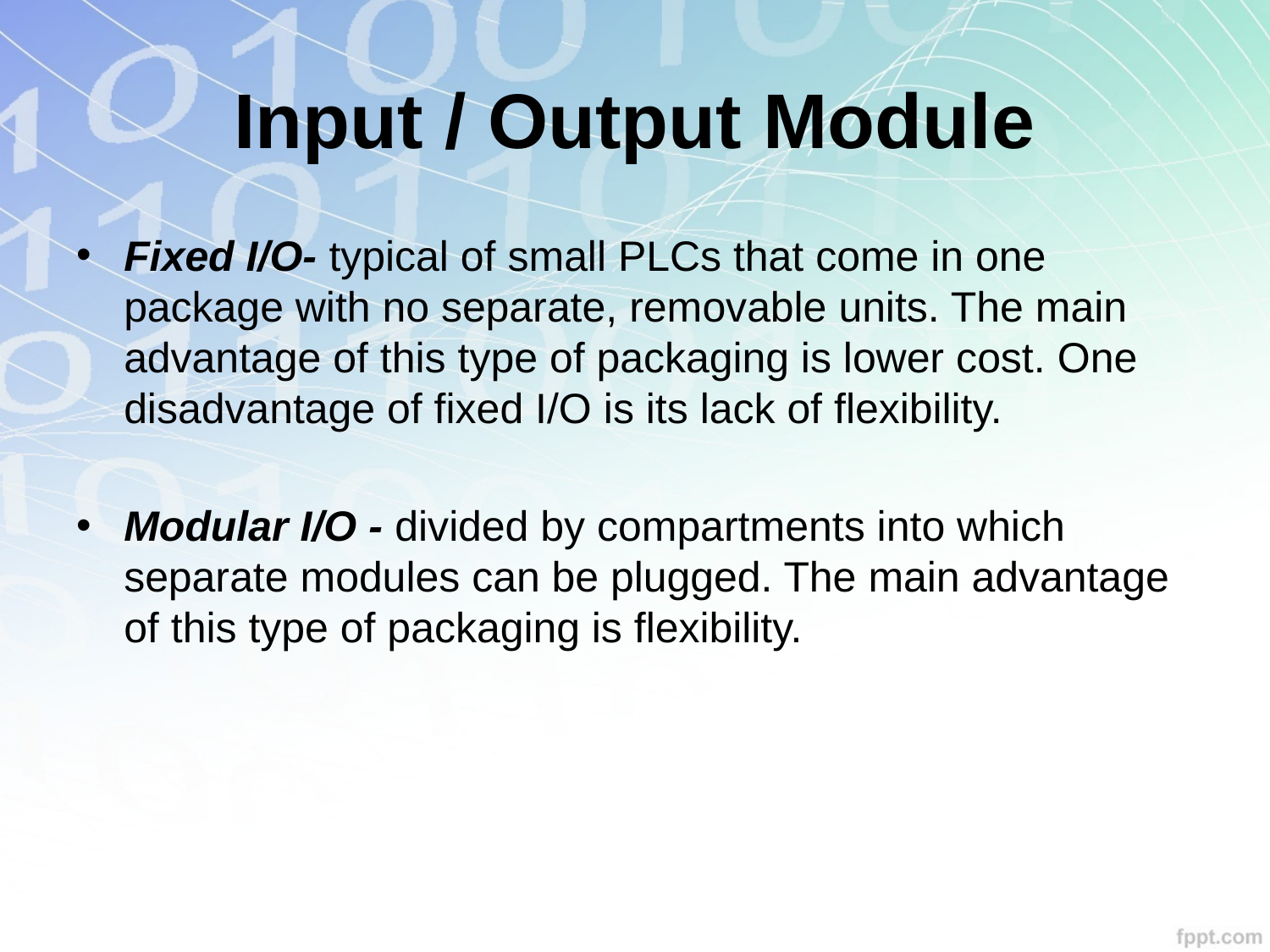

# Input / Output Module
Fixed I/O- typical of small PLCs that come in one package with no separate, removable units. The main advantage of this type of packaging is lower cost. One disadvantage of fixed I/O is its lack of flexibility.

Modular I/O - divided by compartments into which separate modules can be plugged. The main advantage of this type of packaging is flexibility.